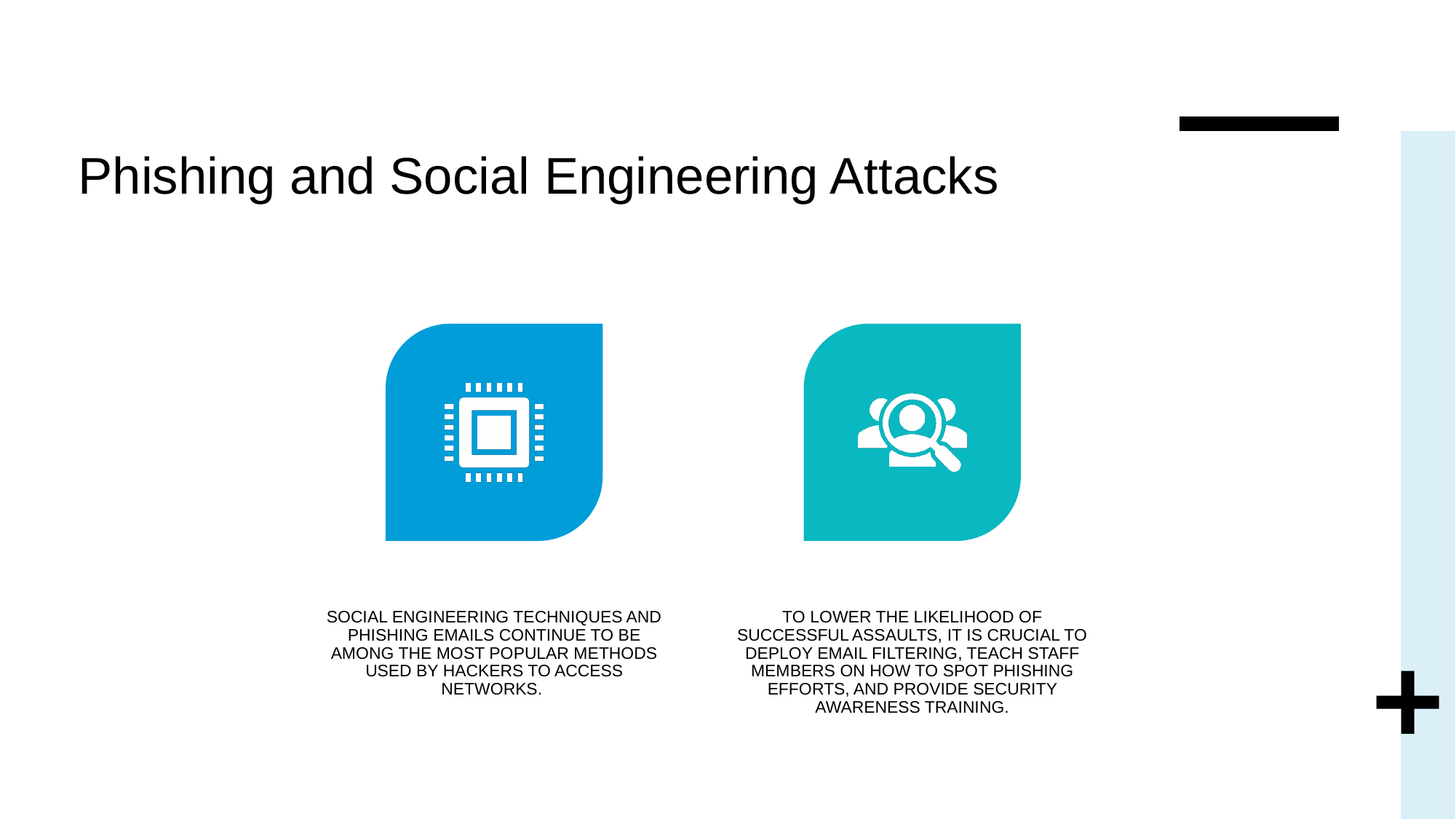

# Phishing and Social Engineering Attacks
Social engineering techniques and phishing emails continue to be among the most popular methods used by hackers to access networks.
To lower the likelihood of successful assaults, it is crucial to deploy email filtering, teach staff members on how to spot phishing efforts, and provide security awareness training.